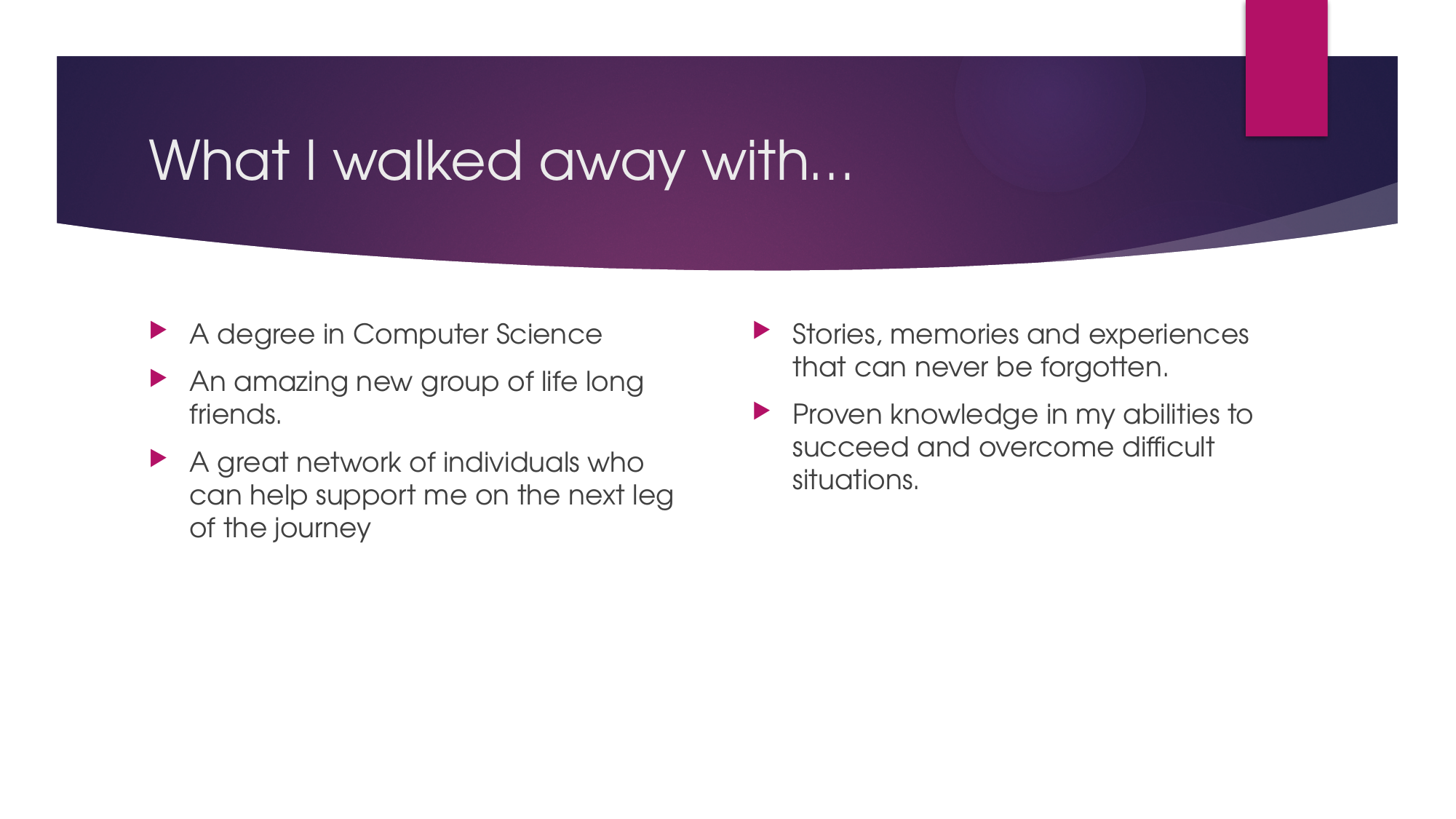

# What I walked away with…
A degree in Computer Science
An amazing new group of life long friends.
A great network of individuals who can help support me on the next leg of the journey
Stories, memories and experiences that can never be forgotten.
Proven knowledge in my abilities to succeed and overcome difficult situations.